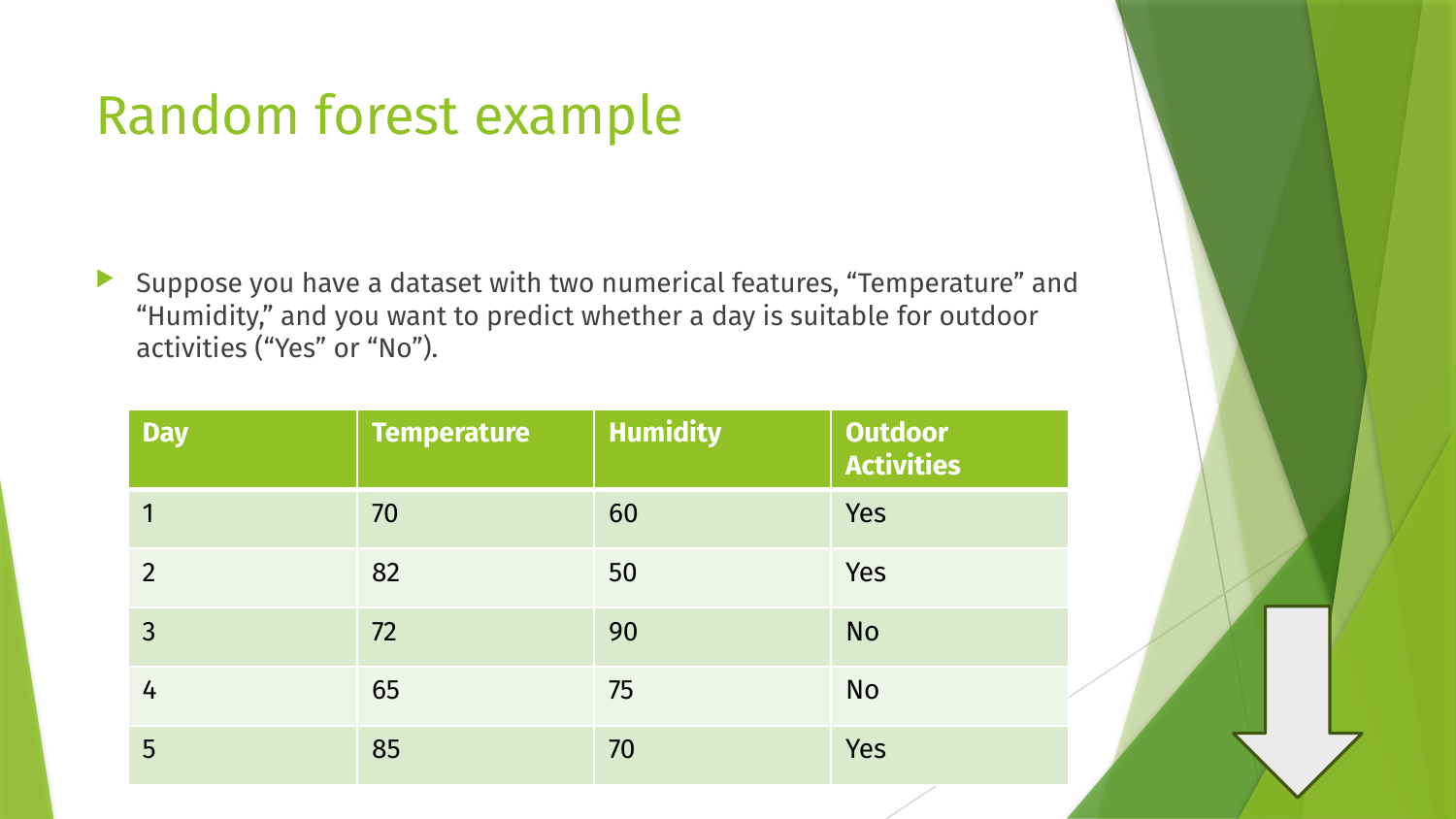

# Random forest example
Suppose you have a dataset with two numerical features, “Temperature” and “Humidity,” and you want to predict whether a day is suitable for outdoor activities (“Yes” or “No”).
| Day | Temperature | Humidity | Outdoor Activities |
| --- | --- | --- | --- |
| 1 | 70 | 60 | Yes |
| 2 | 82 | 50 | Yes |
| 3 | 72 | 90 | No |
| 4 | 65 | 75 | No |
| 5 | 85 | 70 | Yes |